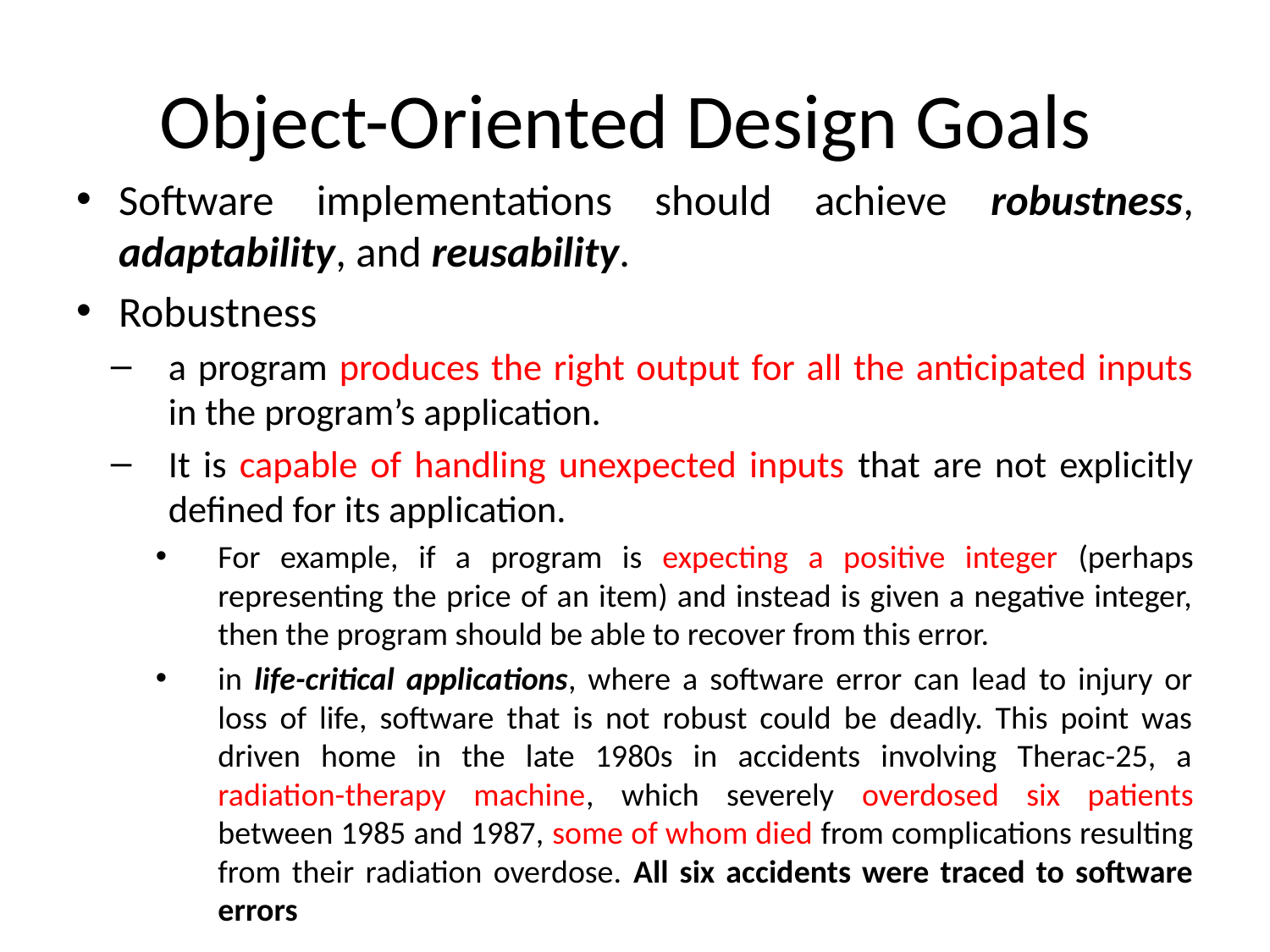

# Object-Oriented Design Goals
Software implementations should achieve robustness, adaptability, and reusability.
Robustness
a program produces the right output for all the anticipated inputs in the program’s application.
It is capable of handling unexpected inputs that are not explicitly defined for its application.
For example, if a program is expecting a positive integer (perhaps representing the price of an item) and instead is given a negative integer, then the program should be able to recover from this error.
in life-critical applications, where a software error can lead to injury or loss of life, software that is not robust could be deadly. This point was driven home in the late 1980s in accidents involving Therac-25, a radiation-therapy machine, which severely overdosed six patients between 1985 and 1987, some of whom died from complications resulting from their radiation overdose. All six accidents were traced to software errors